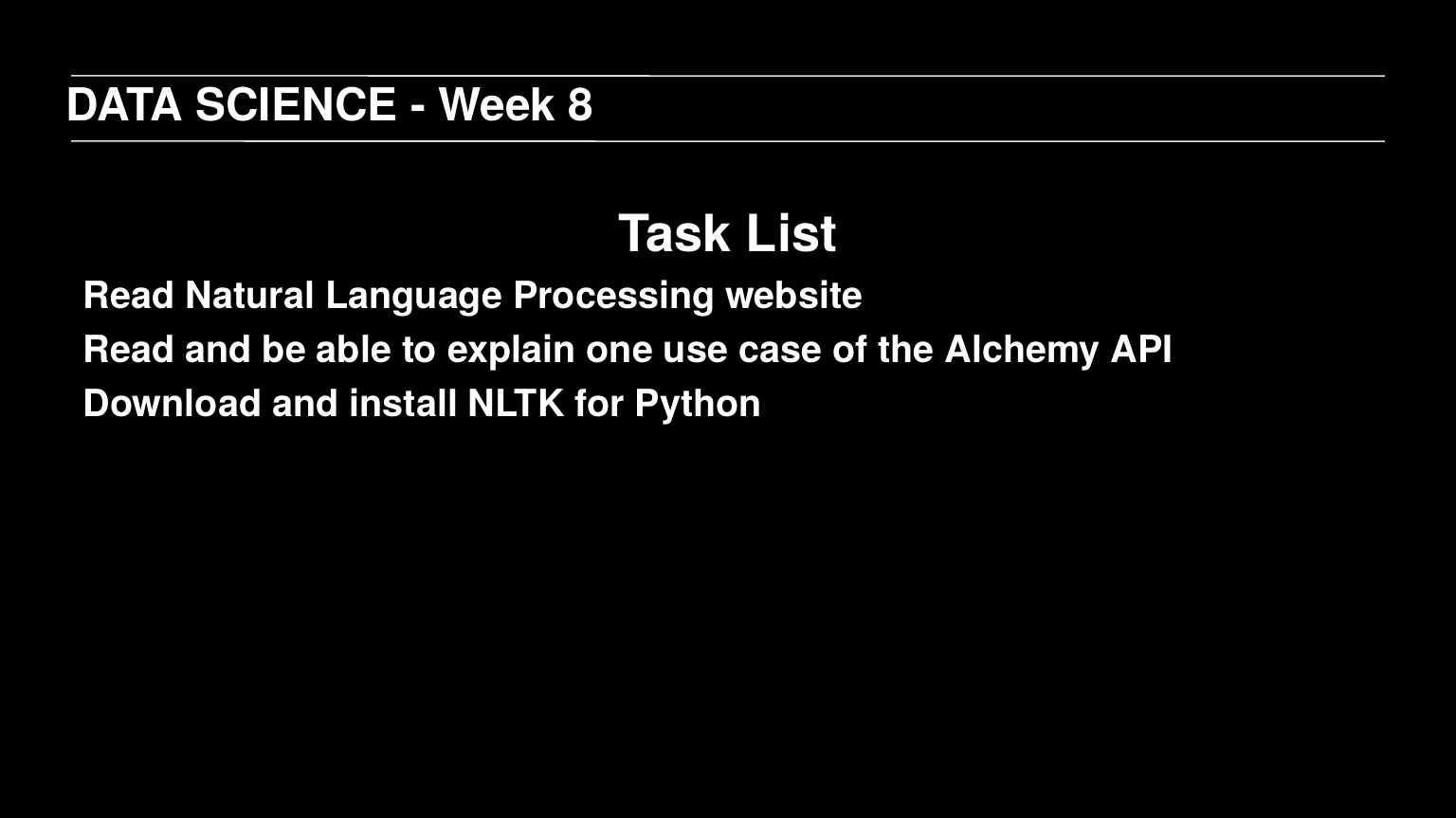

DATA SCIENCE - Week 8
Task List
Read Natural Language Processing website
Read and be able to explain one use case of the Alchemy API
Download and install NLTK for Python